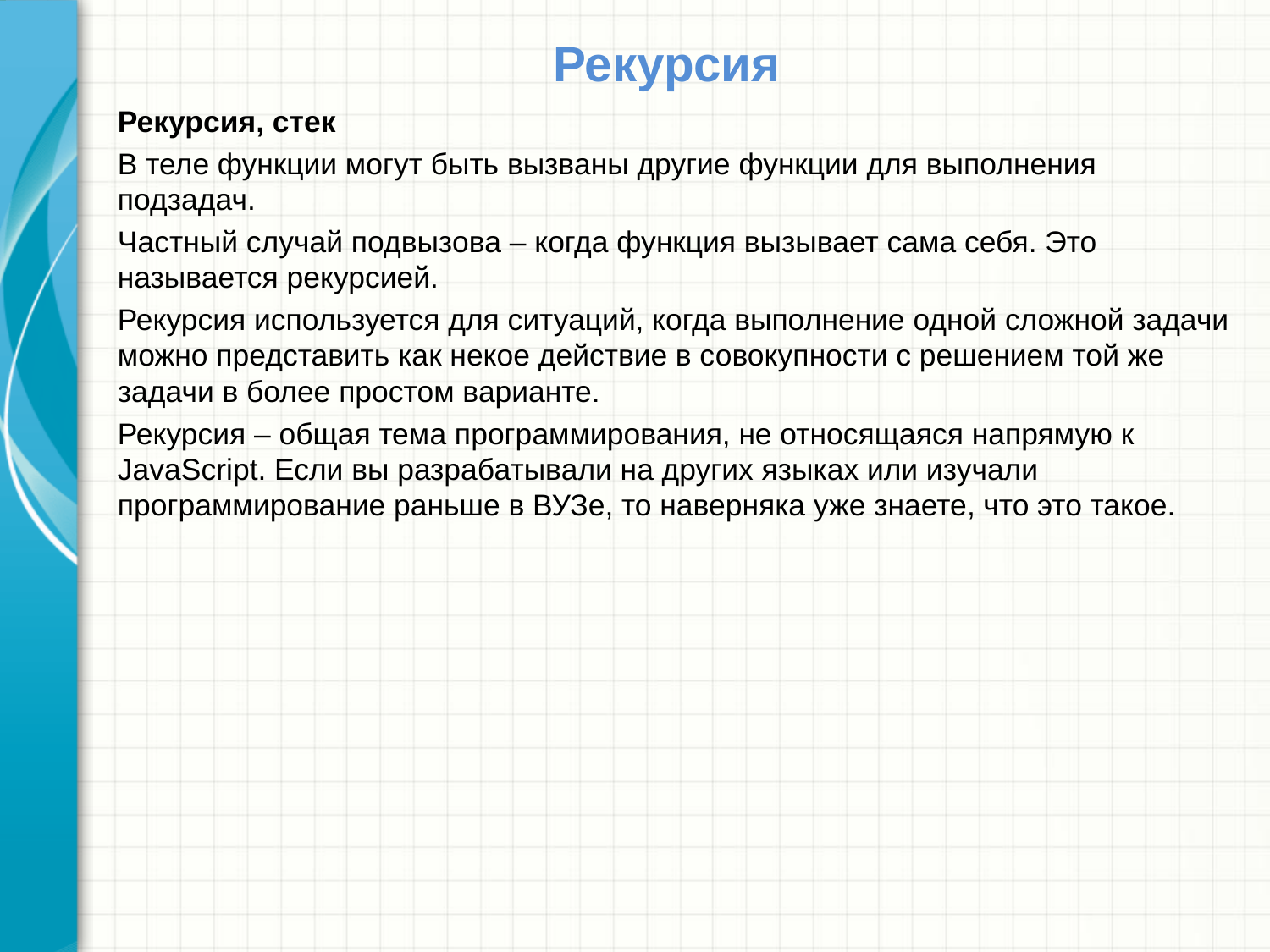

# Рекурсия
Рекурсия, стек
В теле функции могут быть вызваны другие функции для выполнения подзадач.
Частный случай подвызова – когда функция вызывает сама себя. Это называется рекурсией.
Рекурсия используется для ситуаций, когда выполнение одной сложной задачи можно представить как некое действие в совокупности с решением той же задачи в более простом варианте.
Рекурсия – общая тема программирования, не относящаяся напрямую к JavaScript. Если вы разрабатывали на других языках или изучали программирование раньше в ВУЗе, то наверняка уже знаете, что это такое.